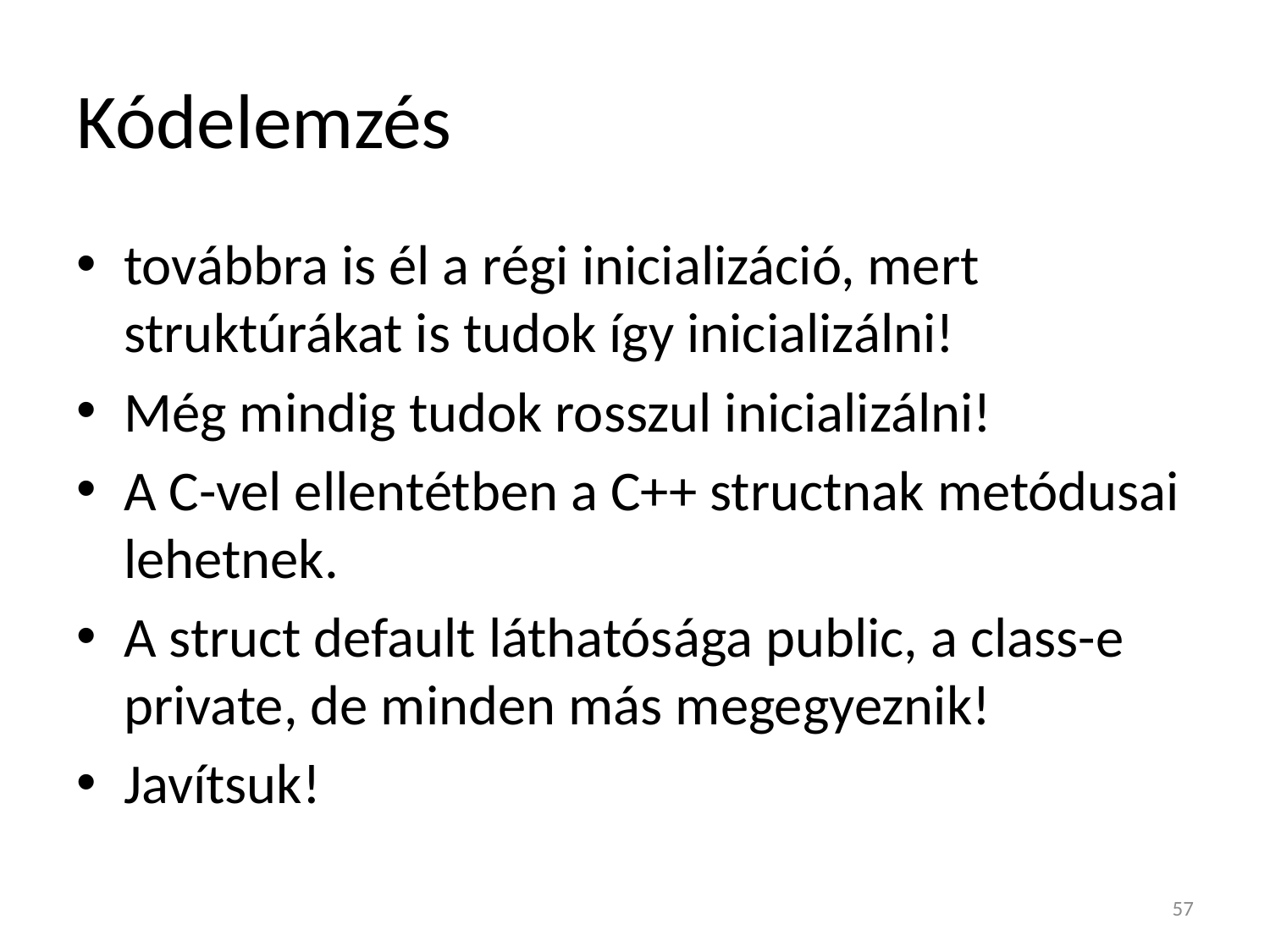

# Kódelemzés
továbbra is él a régi inicializáció, mert struktúrákat is tudok így inicializálni!
Még mindig tudok rosszul inicializálni!
A C-vel ellentétben a C++ structnak metódusai lehetnek.
A struct default láthatósága public, a class-e private, de minden más megegyeznik!
Javítsuk!
57